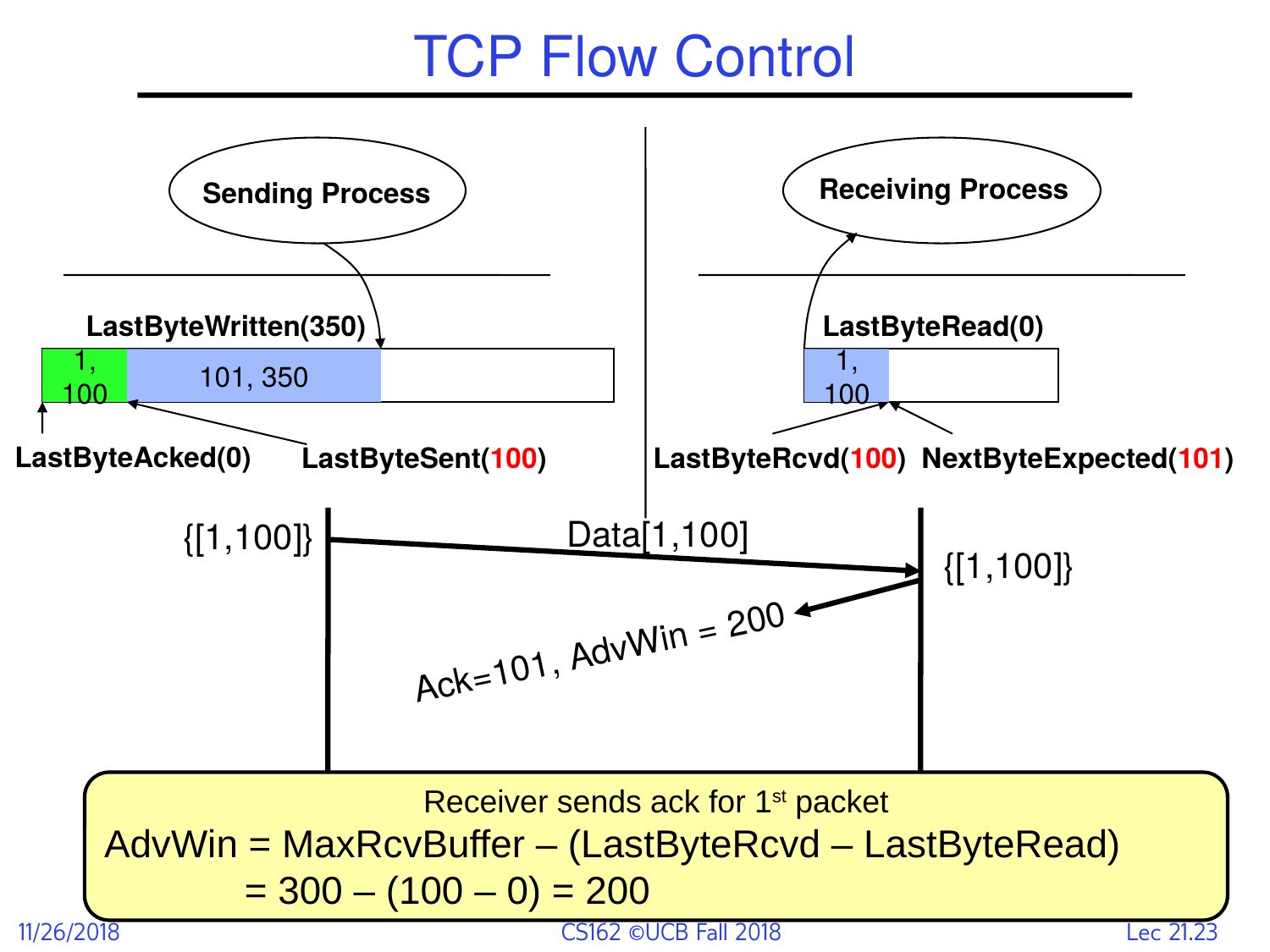

# TCP Flow Control

Receiving Process
Sending Process

LastByteWritten(350)
LastByteRead(0)
1, 350

1,
100
101, 350

1, 100

LastByteSent(100)

LastByteRcvd(100)
NextByteExpected(101)
LastByteAcked(0)
Data[1,100]
{[1,100]}
{[1,100]}
Ack=101, AdvWin = 200
Receiver sends ack for 1st packet
AdvWin = MaxRcvBuffer – (LastByteRcvd – LastByteRead)
             = 300 – (100 – 0) = 200